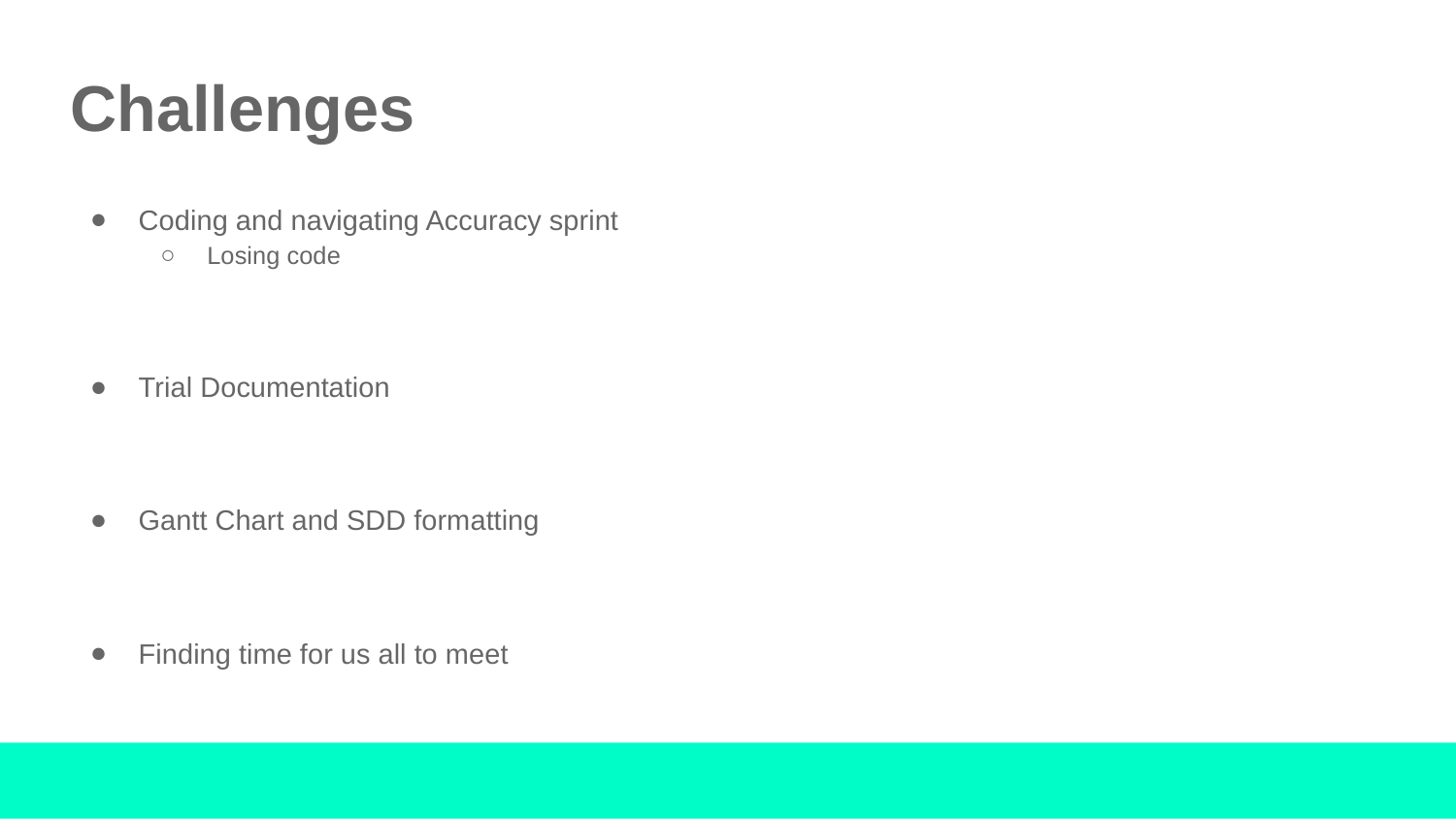

# Challenges
Coding and navigating Accuracy sprint
Losing code

Trial Documentation

Gantt Chart and SDD formatting

Finding time for us all to meet